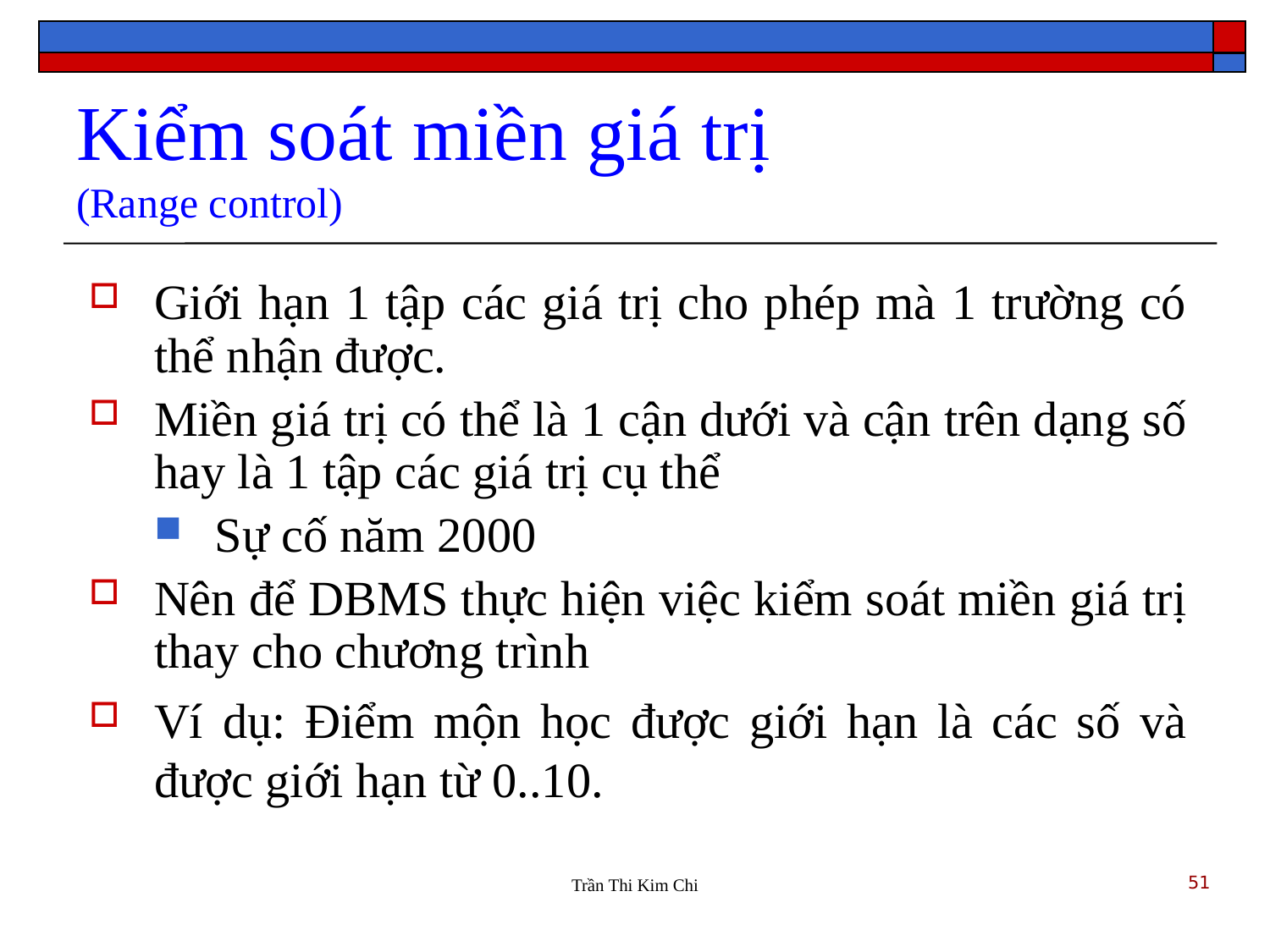

Kiểm soát miền giá trị
(Range control)
Giới hạn 1 tập các giá trị cho phép mà 1 trường có thể nhận được.
Miền giá trị có thể là 1 cận dưới và cận trên dạng số hay là 1 tập các giá trị cụ thể
Sự cố năm 2000
Nên để DBMS thực hiện việc kiểm soát miền giá trị thay cho chương trình
Ví dụ: Điểm mộn học được giới hạn là các số và được giới hạn từ 0..10.
51
Trần Thi Kim Chi